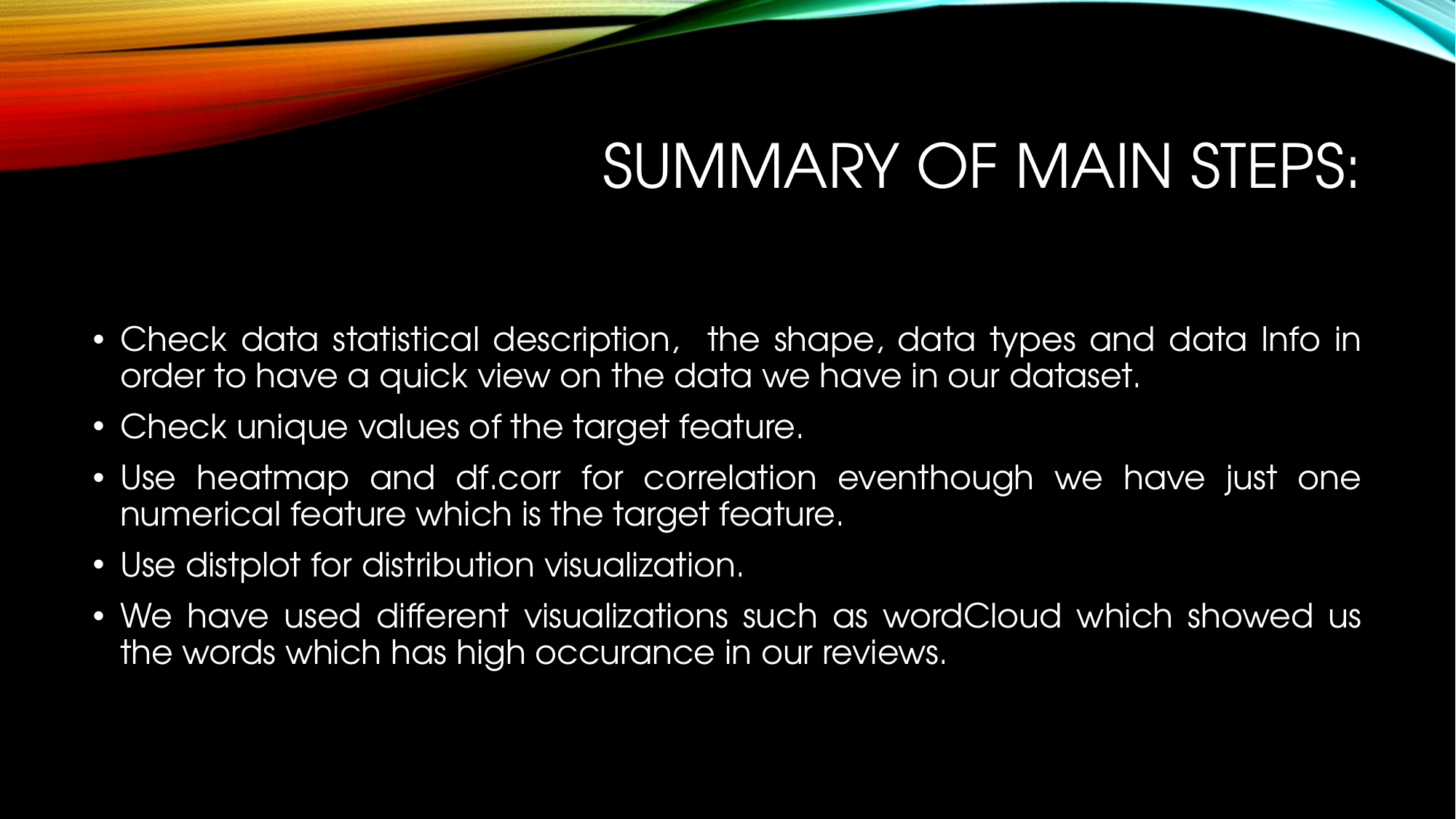

# Summary of main steps:

Check data statistical description,  the shape, data types and data Info in order to have a quick view on the data we have in our dataset.
Check unique values of the target feature.
Use heatmap and df.corr for correlation eventhough we have just one numerical feature which is the target feature.
Use distplot for distribution visualization.
We have used different visualizations such as wordCloud which showed us the words which has high occurance in our reviews.